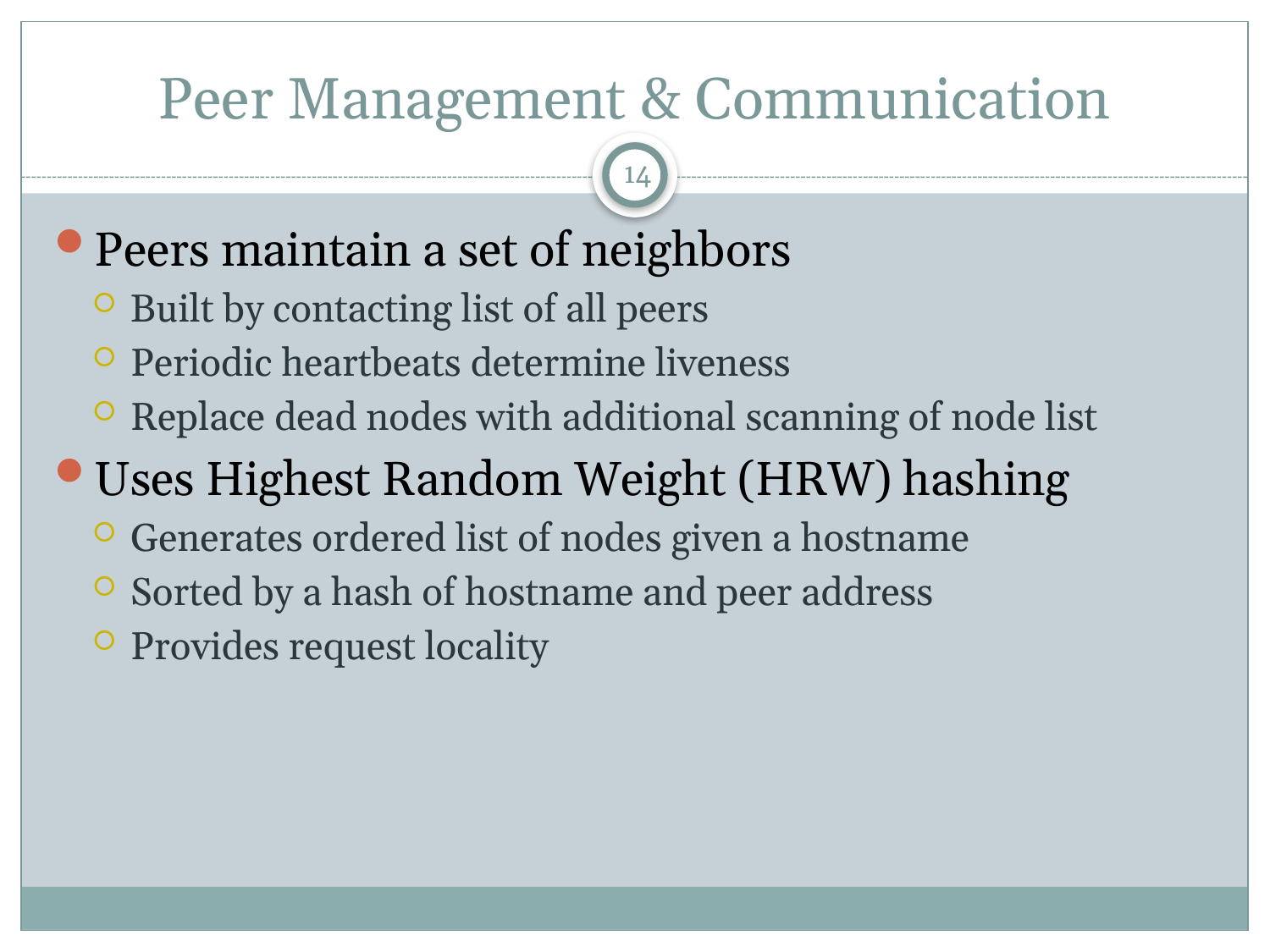

# Peer Management & Communication
14
Peers maintain a set of neighbors
Built by contacting list of all peers
Periodic heartbeats determine liveness
Replace dead nodes with additional scanning of node list
Uses Highest Random Weight (HRW) hashing
Generates ordered list of nodes given a hostname
Sorted by a hash of hostname and peer address
Provides request locality